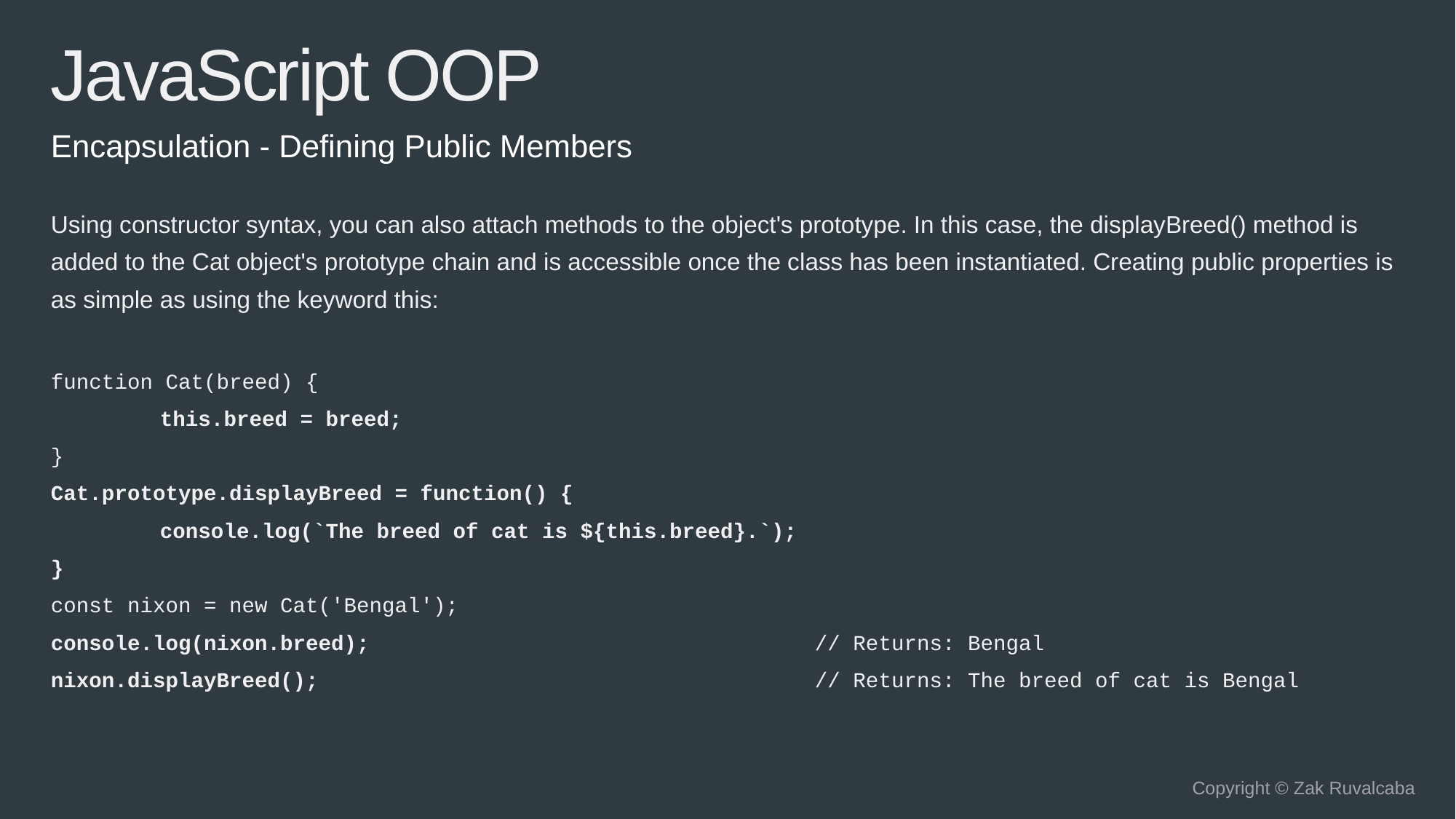

# JavaScript OOP
Encapsulation - Defining Public Members
Using constructor syntax, you can also attach methods to the object's prototype. In this case, the displayBreed() method is added to the Cat object's prototype chain and is accessible once the class has been instantiated. Creating public properties is as simple as using the keyword this:

function Cat(breed) {
	this.breed = breed;
}
Cat.prototype.displayBreed = function() {
	console.log(`The breed of cat is ${this.breed}.`);
}
const nixon = new Cat('Bengal');
console.log(nixon.breed);					// Returns: Bengal
nixon.displayBreed();					// Returns: The breed of cat is Bengal